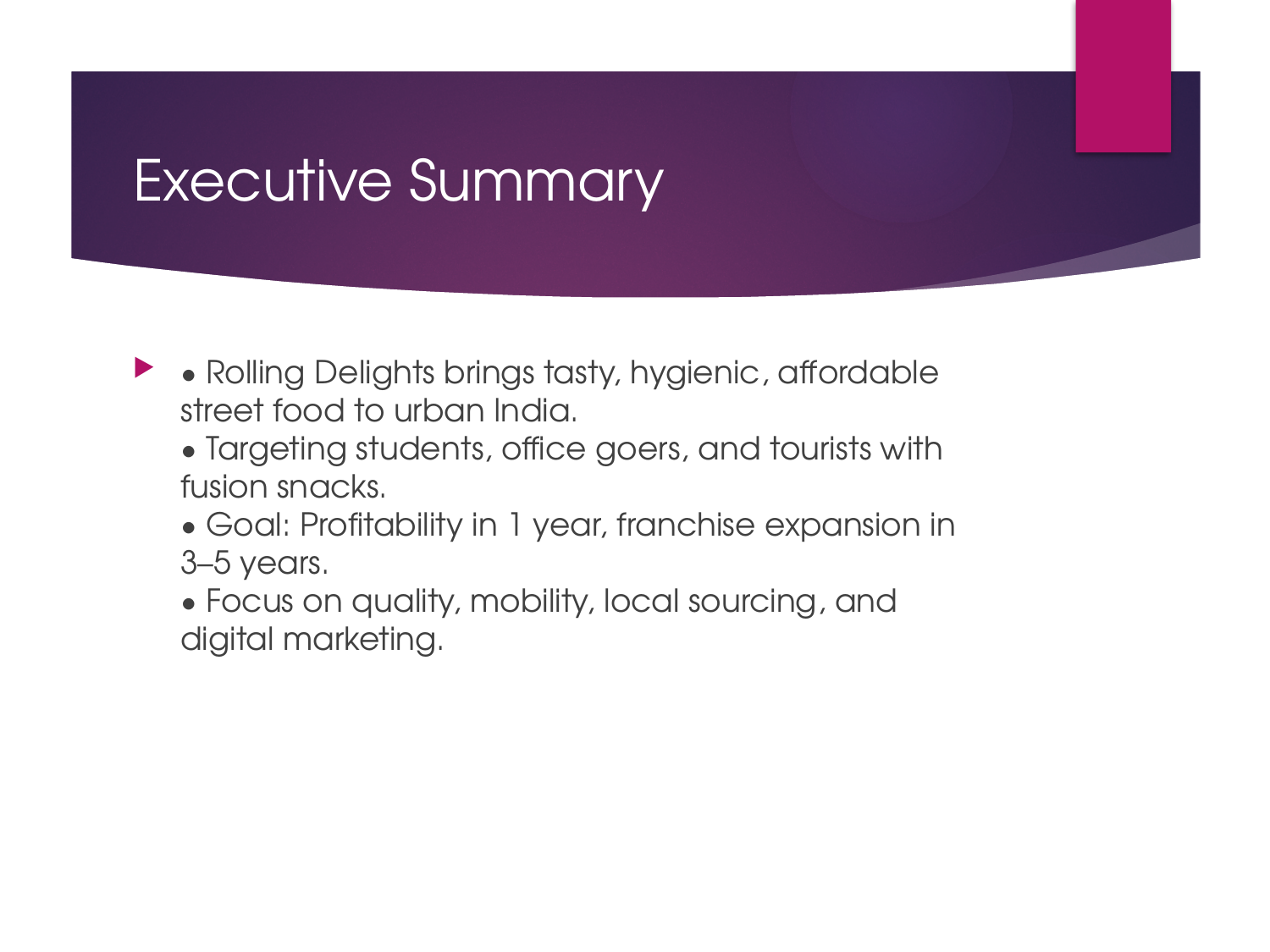

# Executive Summary
• Rolling Delights brings tasty, hygienic, affordable street food to urban India.
• Targeting students, office goers, and tourists with fusion snacks.
• Goal: Profitability in 1 year, franchise expansion in 3–5 years.
• Focus on quality, mobility, local sourcing, and digital marketing.